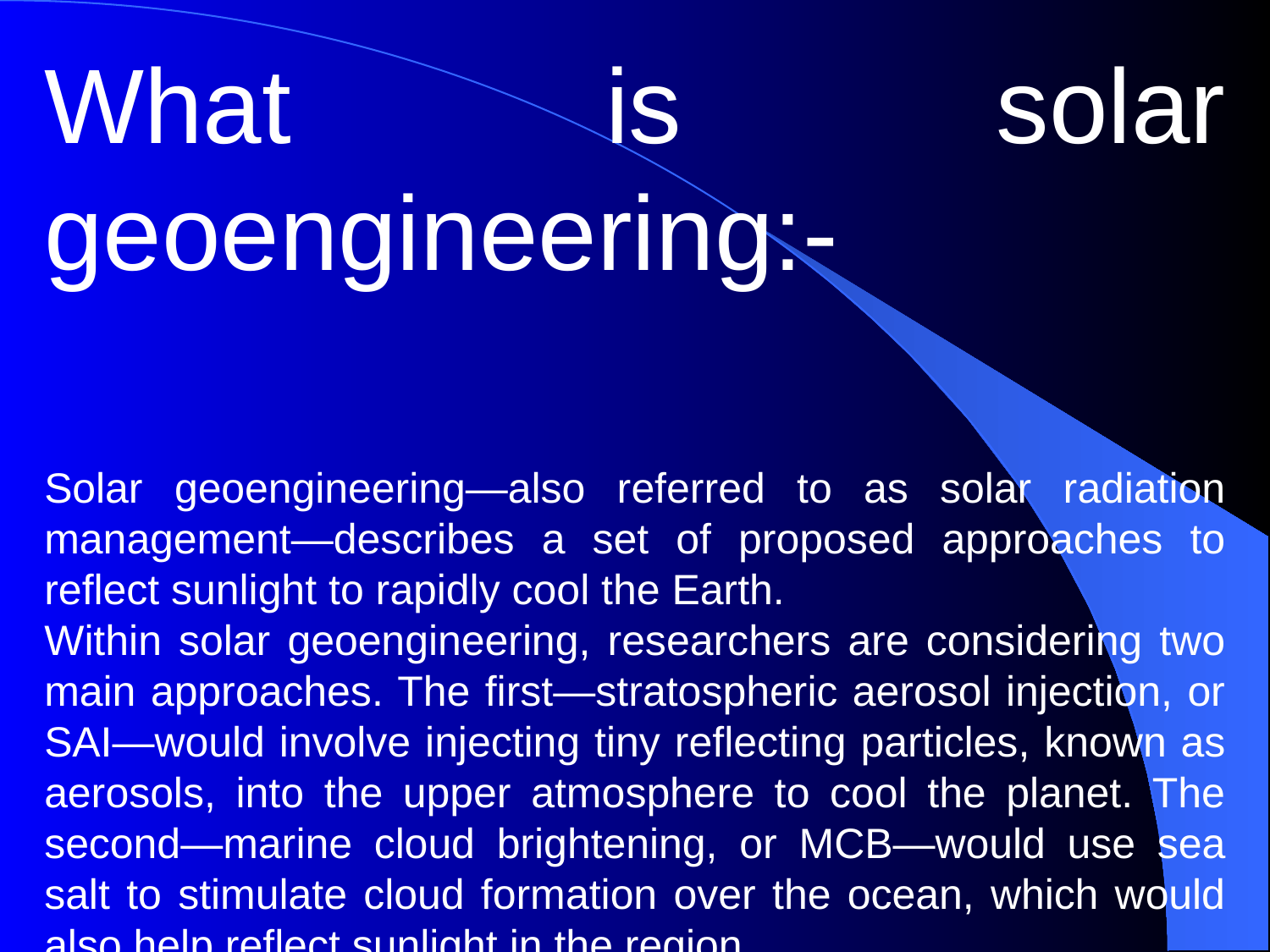

What is solar geoengineering:-

Solar geoengineering—also referred to as solar radiation management—describes a set of proposed approaches to reflect sunlight to rapidly cool the Earth.
Within solar geoengineering, researchers are considering two main approaches. The first—stratospheric aerosol injection, or SAI—would involve injecting tiny reflecting particles, known as aerosols, into the upper atmosphere to cool the planet. The second—marine cloud brightening, or MCB—would use sea salt to stimulate cloud formation over the ocean, which would also help reflect sunlight in the region.